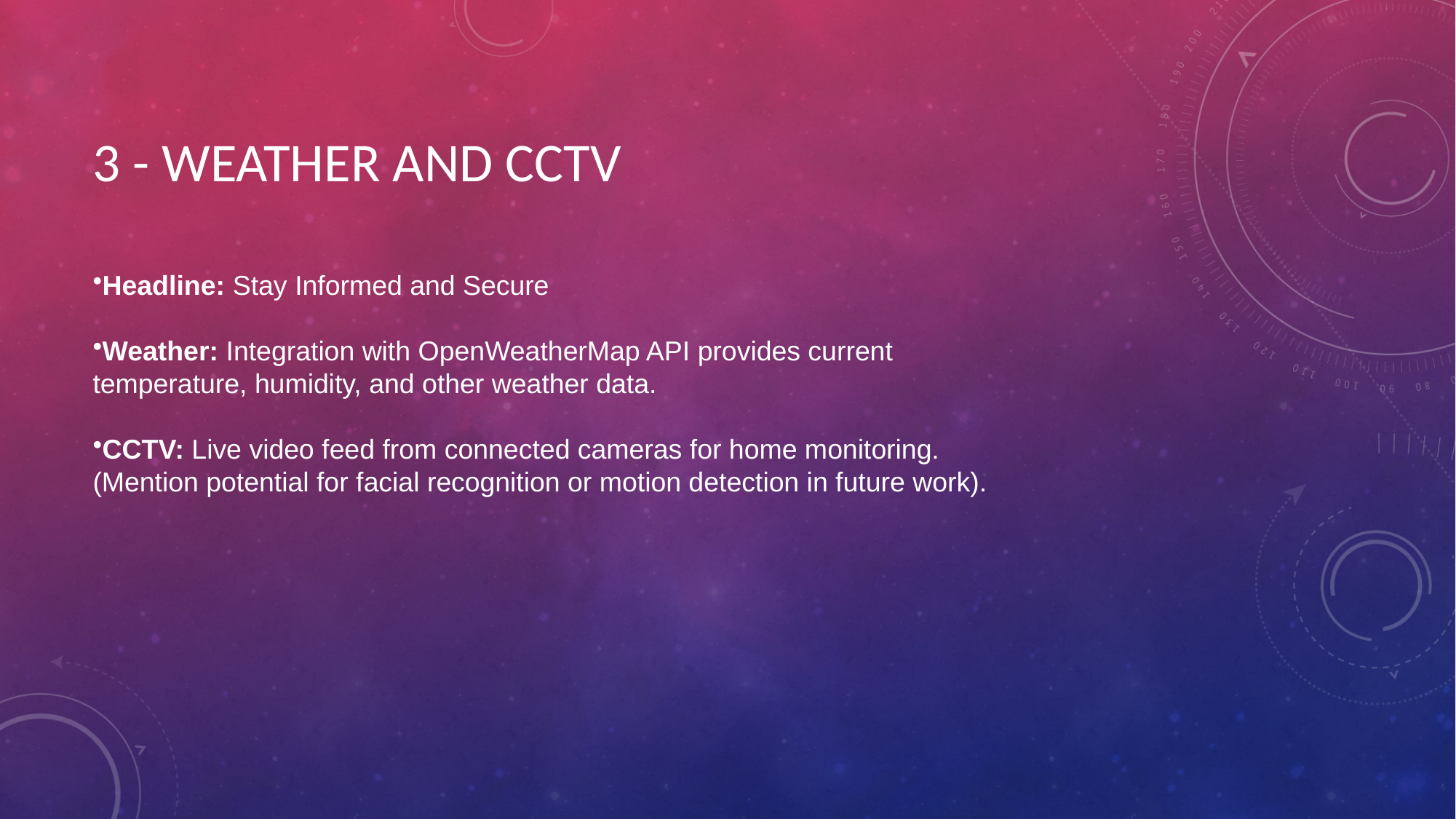

# 3 - Weather and CCTV

Headline: Stay Informed and Secure

Weather: Integration with OpenWeatherMap API provides current temperature, humidity, and other weather data.

CCTV: Live video feed from connected cameras for home monitoring. (Mention potential for facial recognition or motion detection in future work).